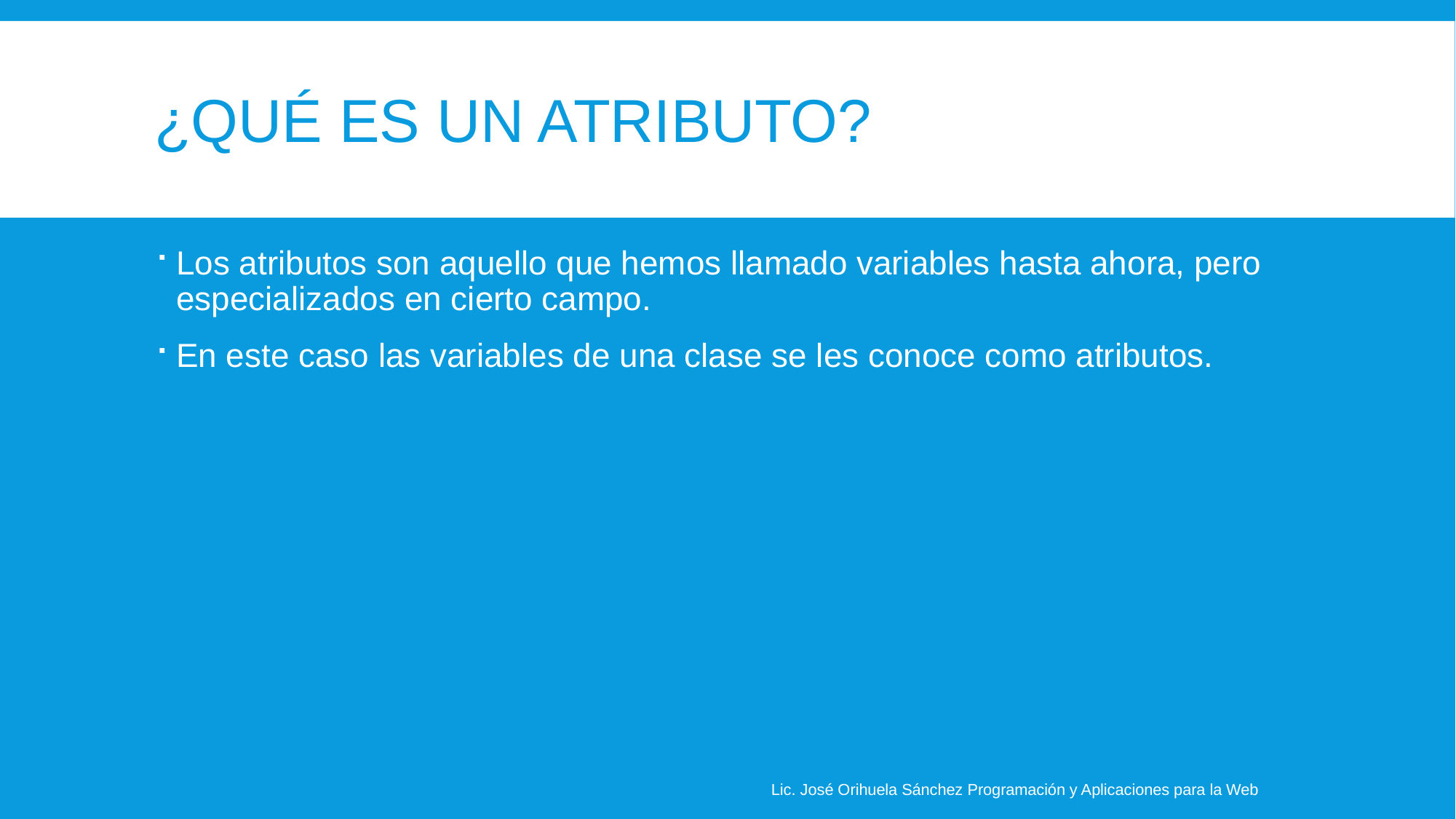

# ¿Qué es un atributo?
Los atributos son aquello que hemos llamado variables hasta ahora, pero especializados en cierto campo.
En este caso las variables de una clase se les conoce como atributos.

Lic. José Orihuela Sánchez Programación y Aplicaciones para la Web